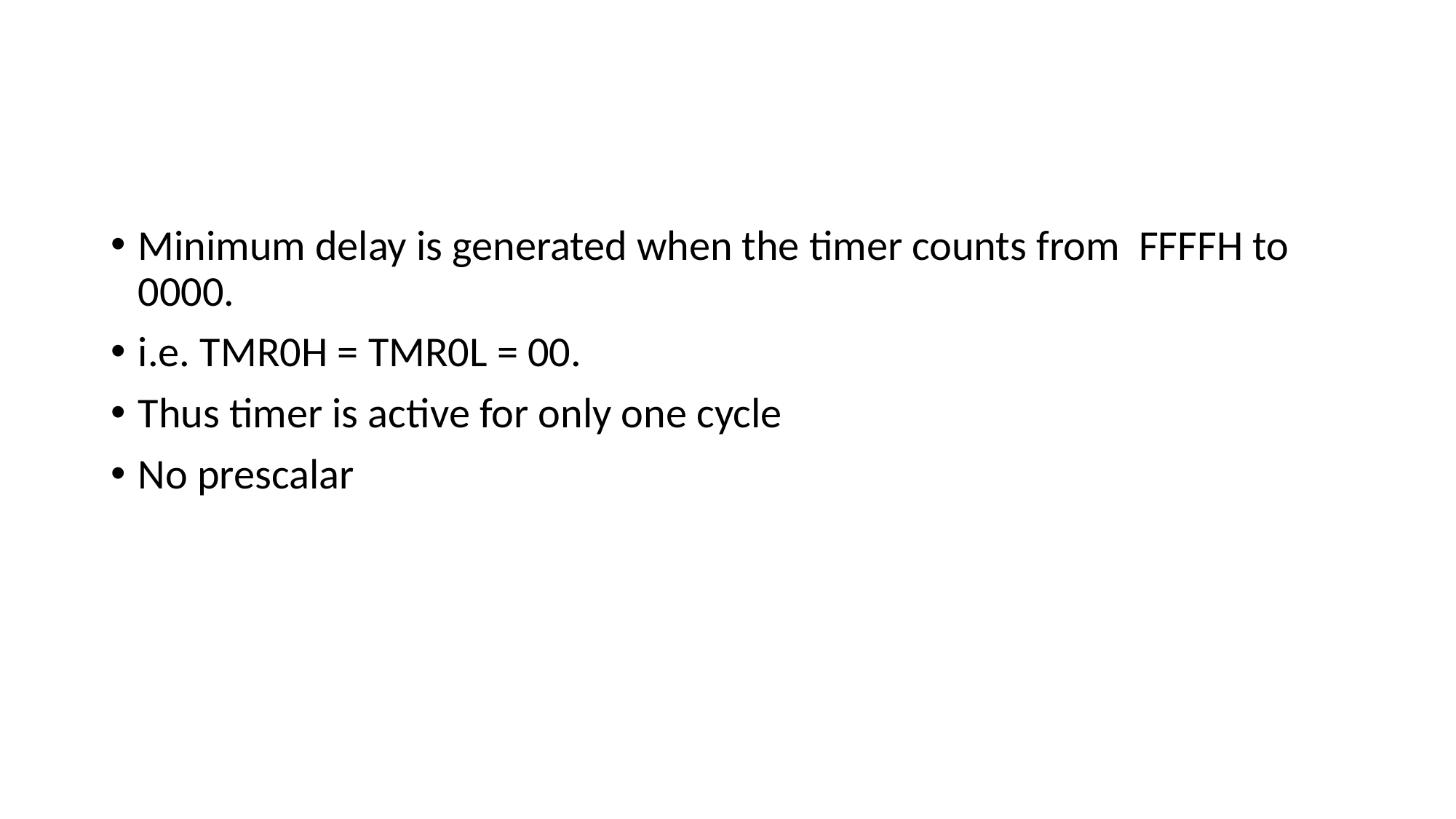

#
Minimum delay is generated when the timer counts from  FFFFH to 0000.
i.e. TMR0H = TMR0L = 00.
Thus timer is active for only one cycle
No prescalar